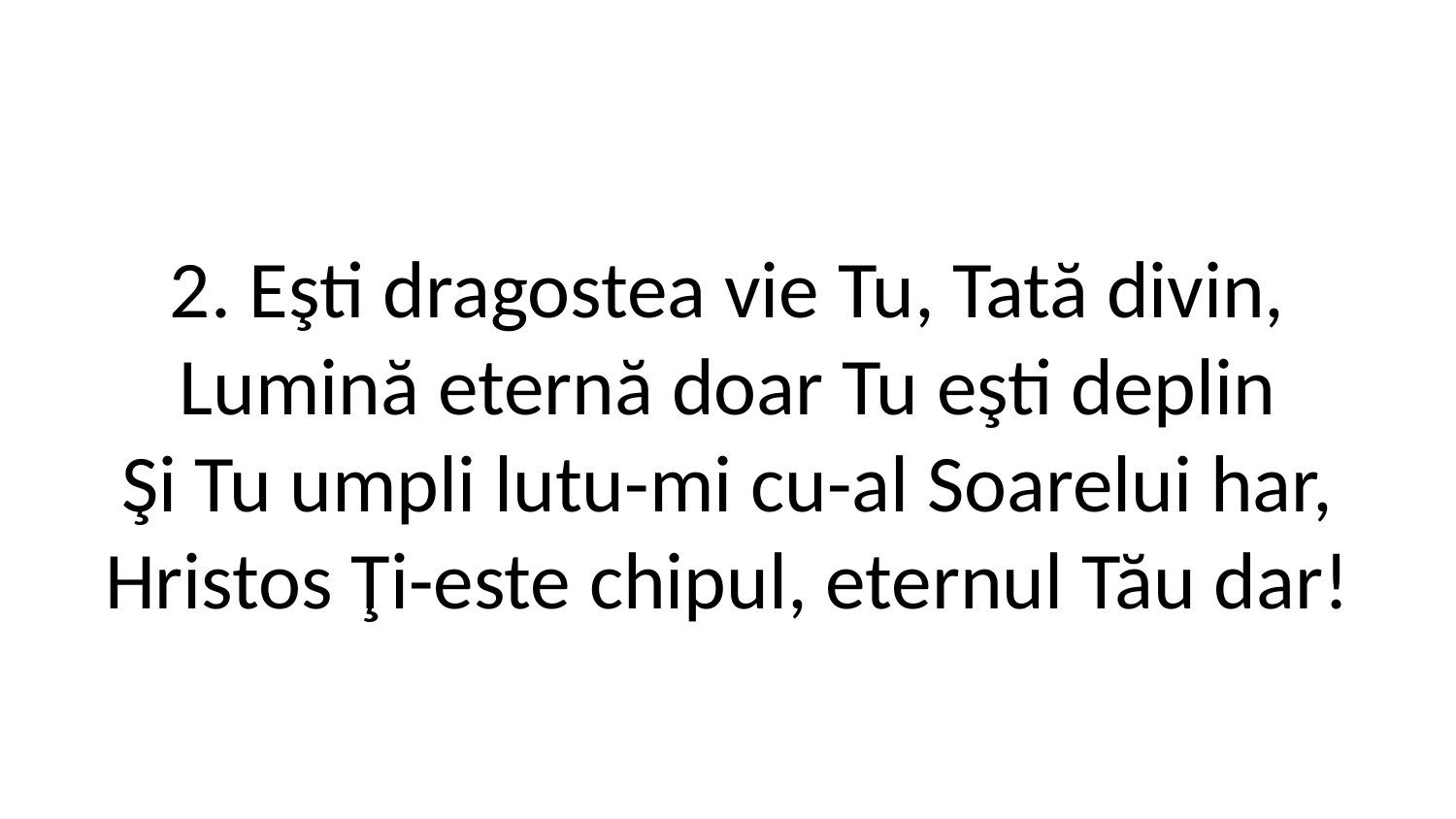

2. Eşti dragostea vie Tu, Tată divin,
Lumină eternă doar Tu eşti deplin
Şi Tu umpli lutu-mi cu-al Soarelui har,
Hristos Ţi-este chipul, eternul Tău dar!